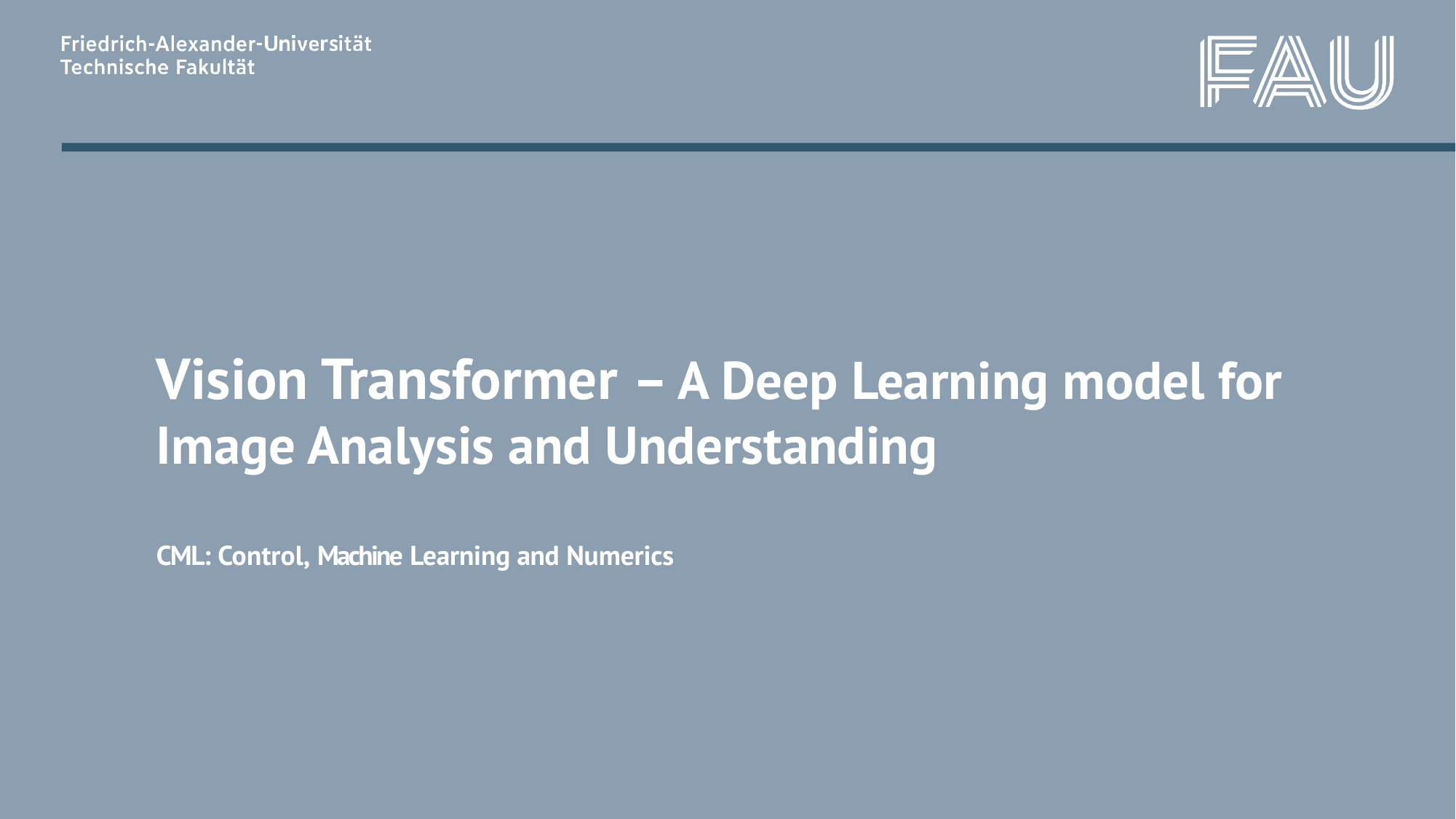

# Vision Transformer – A Deep Learning model for Image Analysis and Understanding CML: Control, Machine Learning and Numerics